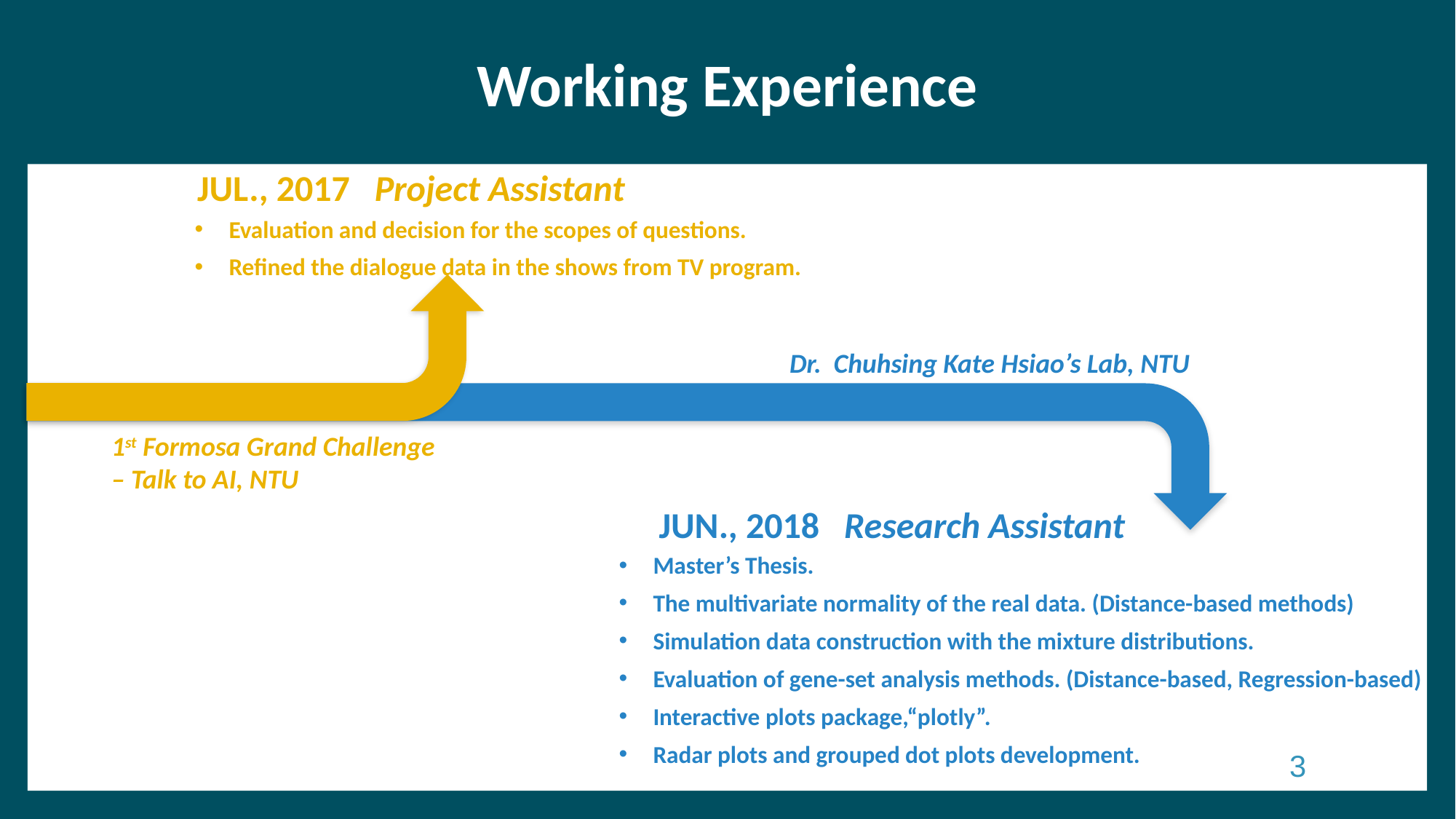

Working Experience

JUL., 2017   Project Assistant
Evaluation and decision for the scopes of questions.
Refined the dialogue data in the shows from TV program.
Dr.  Chuhsing Kate Hsiao’s Lab, NTU
1st Formosa Grand Challenge
– Talk to AI, NTU
JUN., 2018   Research Assistant
Master’s Thesis.
The multivariate normality of the real data. (Distance-based methods)
Simulation data construction with the mixture distributions.
Evaluation of gene-set analysis methods. (Distance-based, Regression-based)
Interactive plots package,“plotly”.
Radar plots and grouped dot plots development.
3